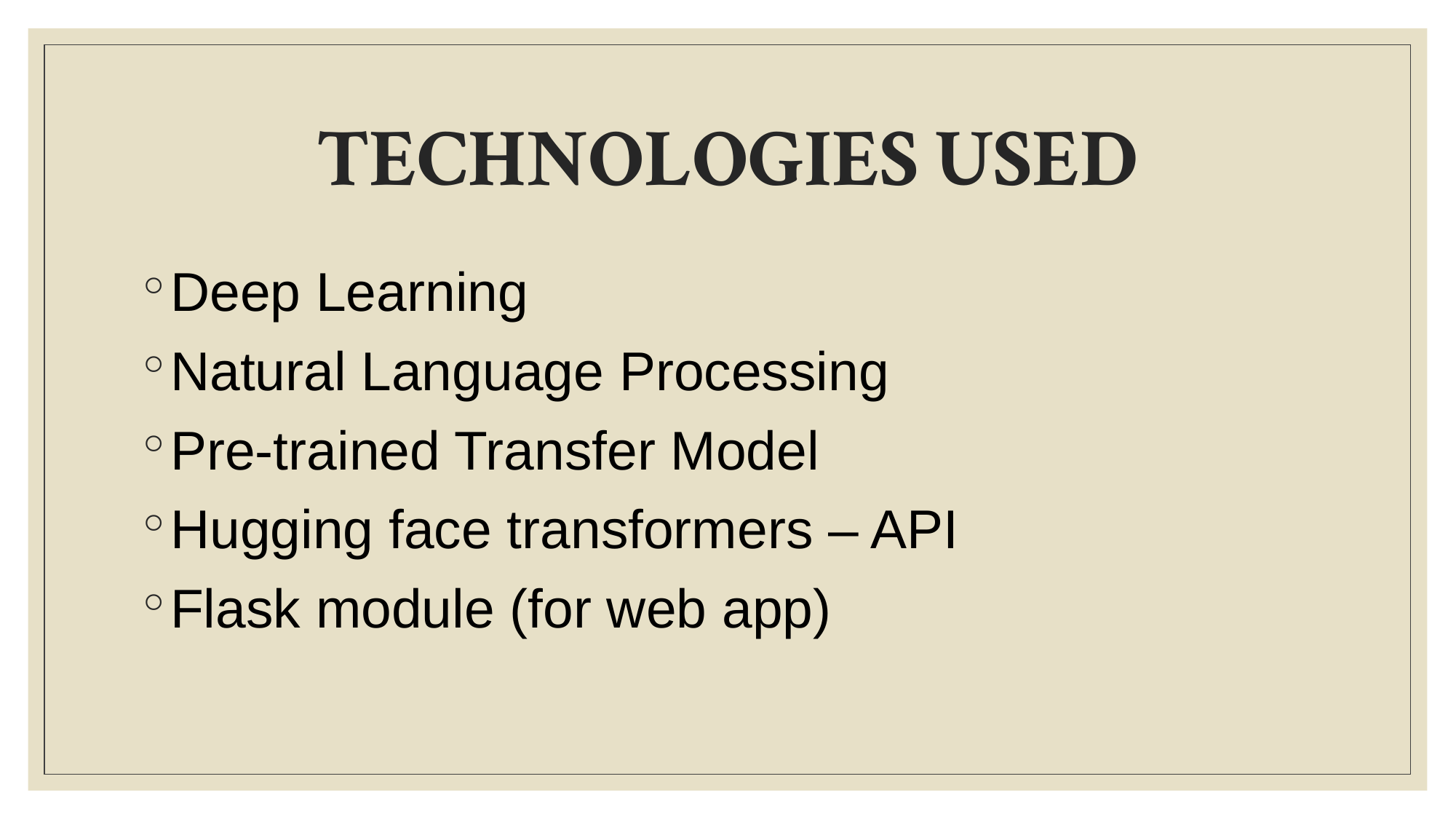

# TECHNOLOGIES USED
Deep Learning
Natural Language Processing
Pre-trained Transfer Model
Hugging face transformers – API
Flask module (for web app)